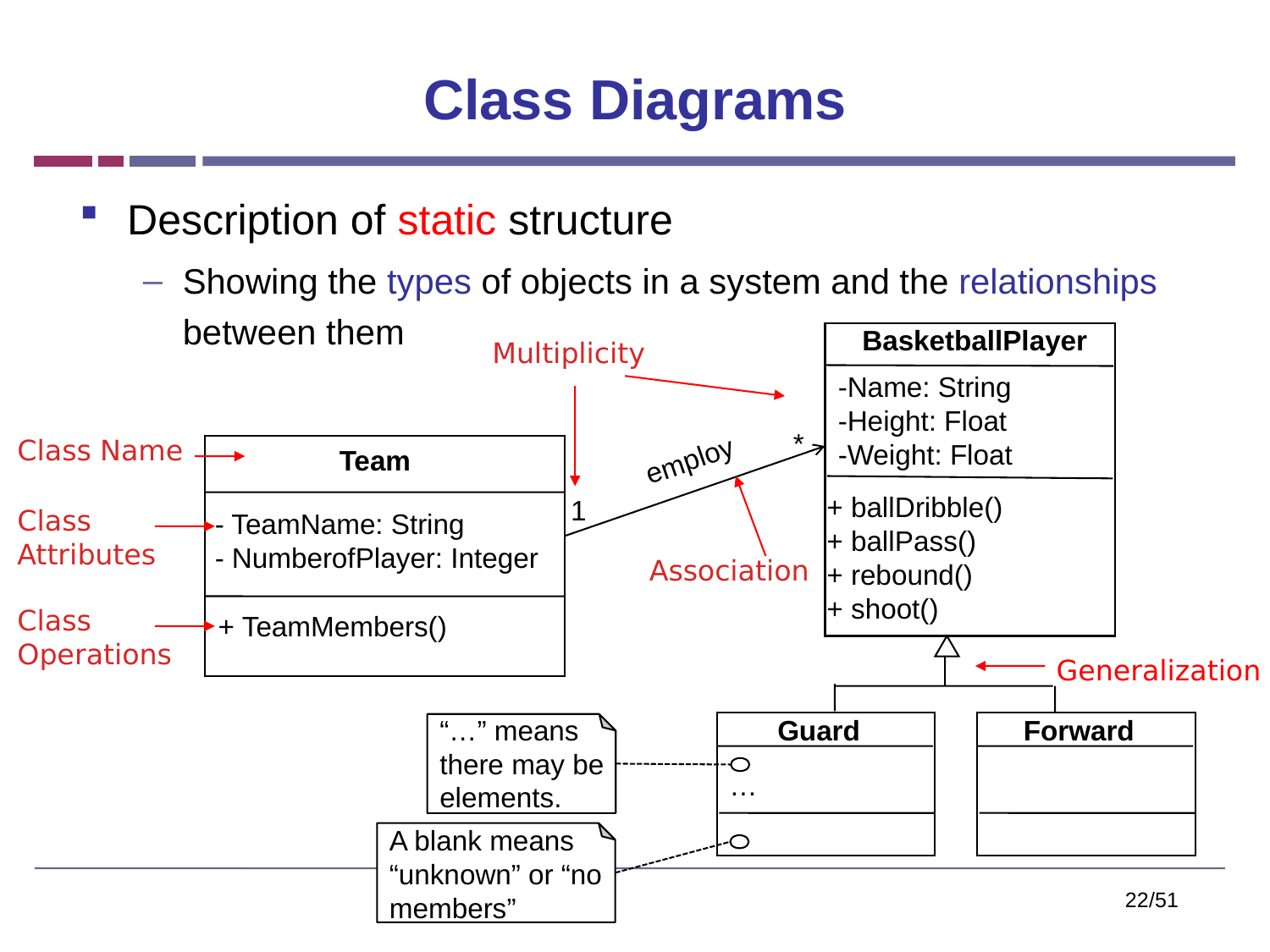

# Class Diagrams

Description of static structure
Showing the types of objects in a system and the relationships between them

BasketballPlayer

-Name: String
-Height: Float
-Weight: Float

+ ballDribble()
+ ballPass()
+ rebound()
+ shoot()
Multiplicity

*
Class Name
employ
Team

- TeamName: String
- NumberofPlayer: Integer

1
Class
Attributes

Association
Class Operations
+ TeamMembers()

Generalization

Guard
…

Forward

“…” means there may be elements.

A blank means “unknown” or “no members”

22/51